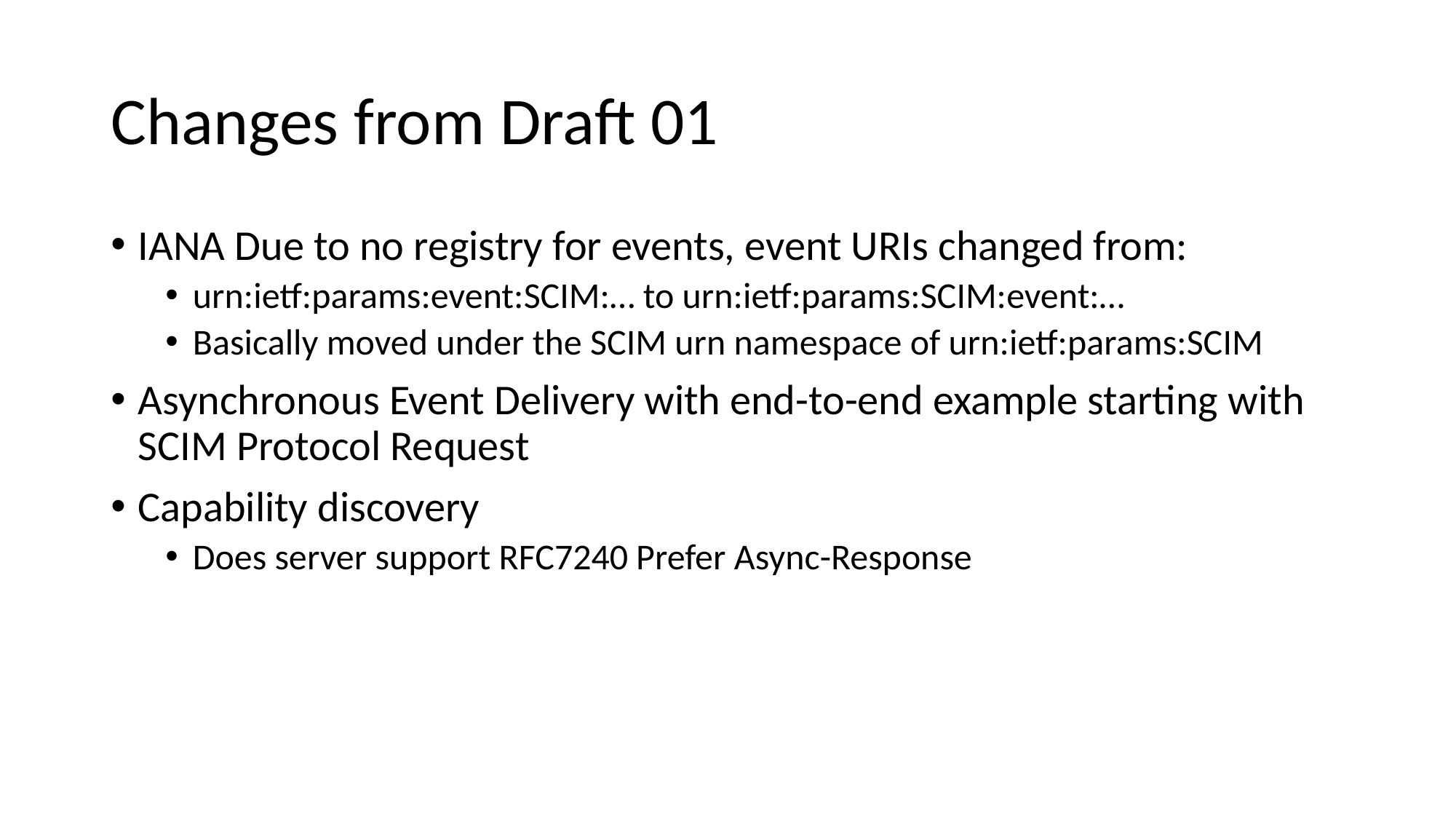

# Changes from Draft 01
IANA Due to no registry for events, event URIs changed from:
urn:ietf:params:event:SCIM:… to urn:ietf:params:SCIM:event:…
Basically moved under the SCIM urn namespace of urn:ietf:params:SCIM
Asynchronous Event Delivery with end-to-end example starting with SCIM Protocol Request
Capability discovery
Does server support RFC7240 Prefer Async-Response